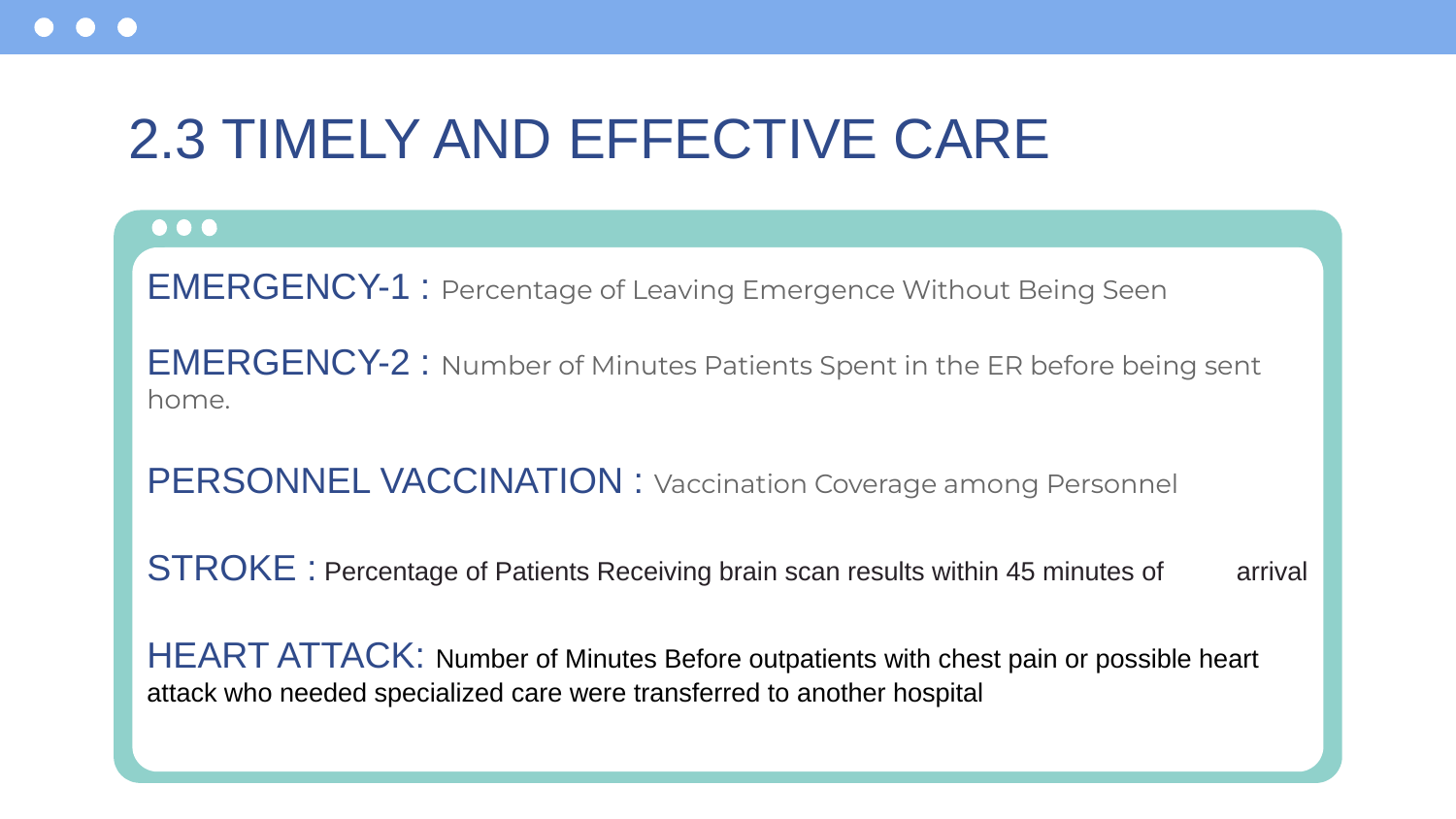

# 2.3 TIMELY AND EFFECTIVE CARE

EMERGENCY-1 : Percentage of Leaving Emergence Without Being Seen

EMERGENCY-2 : Number of Minutes Patients Spent in the ER before being sent home.

PERSONNEL VACCINATION : Vaccination Coverage among Personnel

STROKE : Percentage of Patients Receiving brain scan results within 45 minutes of          arrival

HEART ATTACK: Number of Minutes Before outpatients with chest pain or possible heart attack who needed specialized care were transferred to another hospital